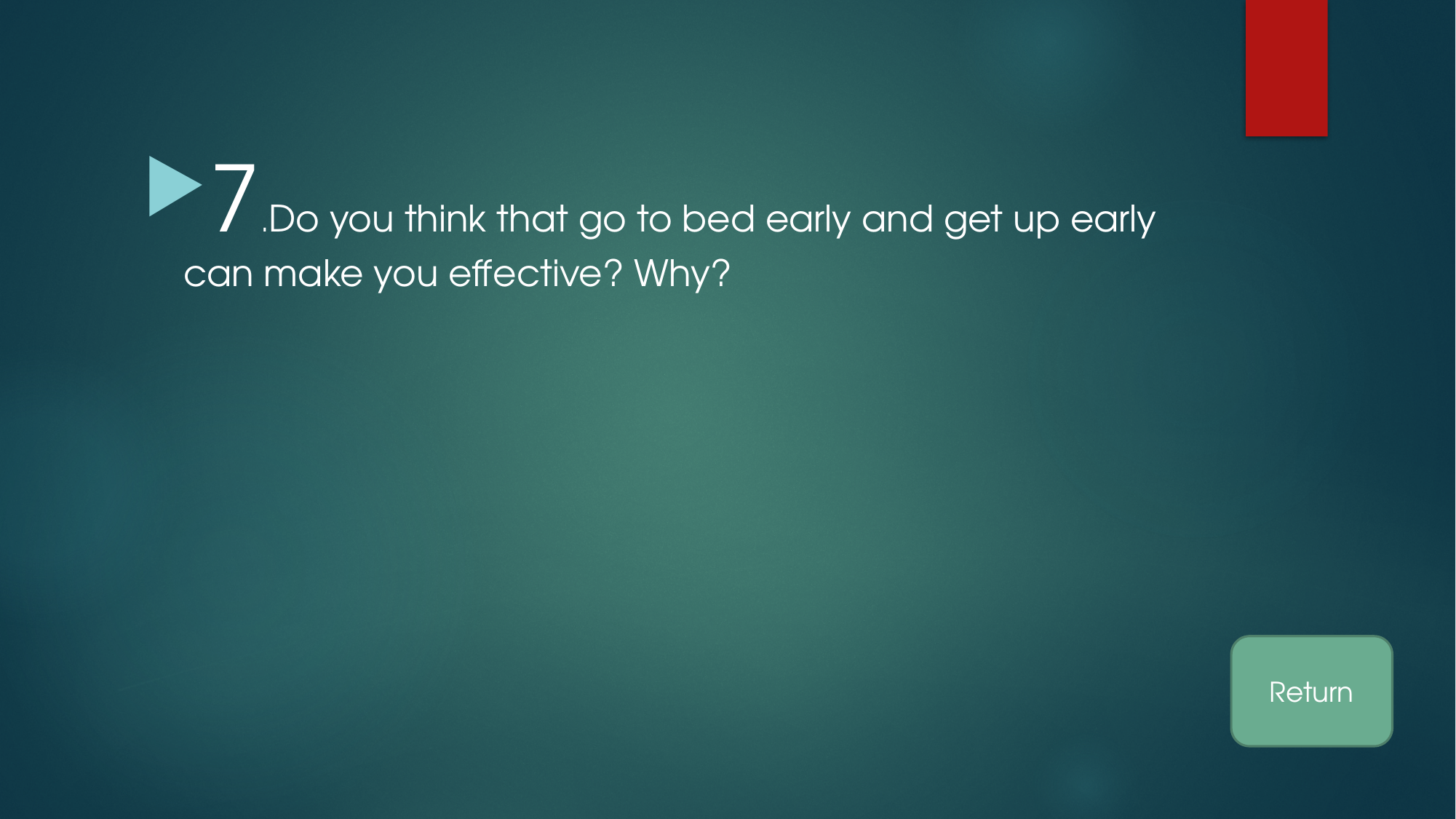

7.Do you think that go to bed early and get up early can make you effective? Why?

Return